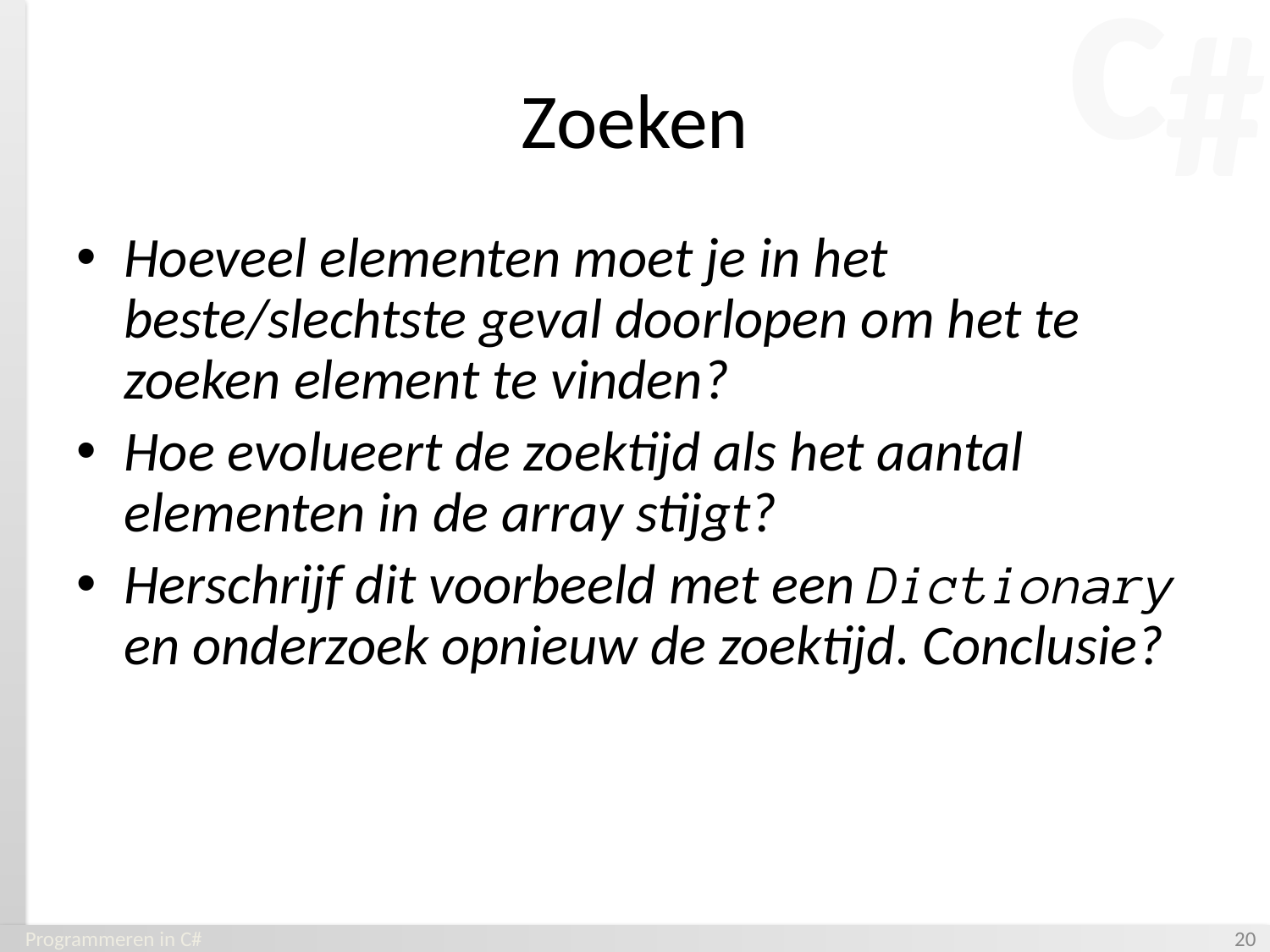

# Zoeken
Hoeveel elementen moet je in het beste/slechtste geval doorlopen om het te zoeken element te vinden?
Hoe evolueert de zoektijd als het aantal elementen in de array stijgt?
Herschrijf dit voorbeeld met een Dictionary en onderzoek opnieuw de zoektijd. Conclusie?
Programmeren in C#
20